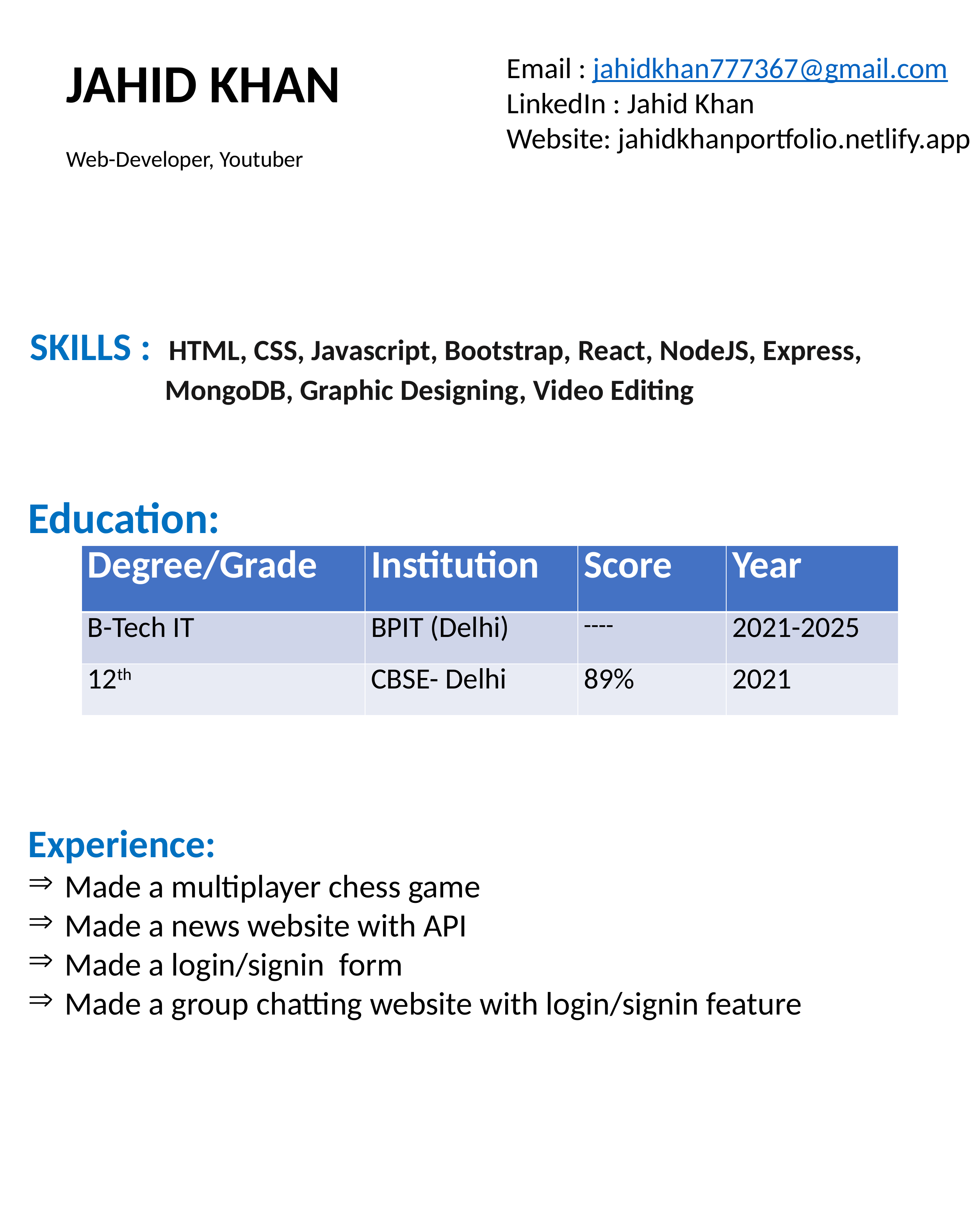

Email : jahidkhan777367@gmail.com
LinkedIn : Jahid Khan
Website: jahidkhanportfolio.netlify.app

     JAHID KHAN
     Web-Developer, Youtuber

  SKILLS :  HTML, CSS, Javascript, Bootstrap, React, NodeJS, Express,
                        MongoDB, Graphic Designing, Video Editing
Education:
| Degree/Grade | Institution | Score | Year |
| --- | --- | --- | --- |
| B-Tech IT | BPIT (Delhi) | ---- | 2021-2025 |
| 12th | CBSE- Delhi | 89% | 2021 |
Experience:
Made a multiplayer chess game
Made a news website with API
Made a login/signin  form
Made a group chatting website with login/signin feature